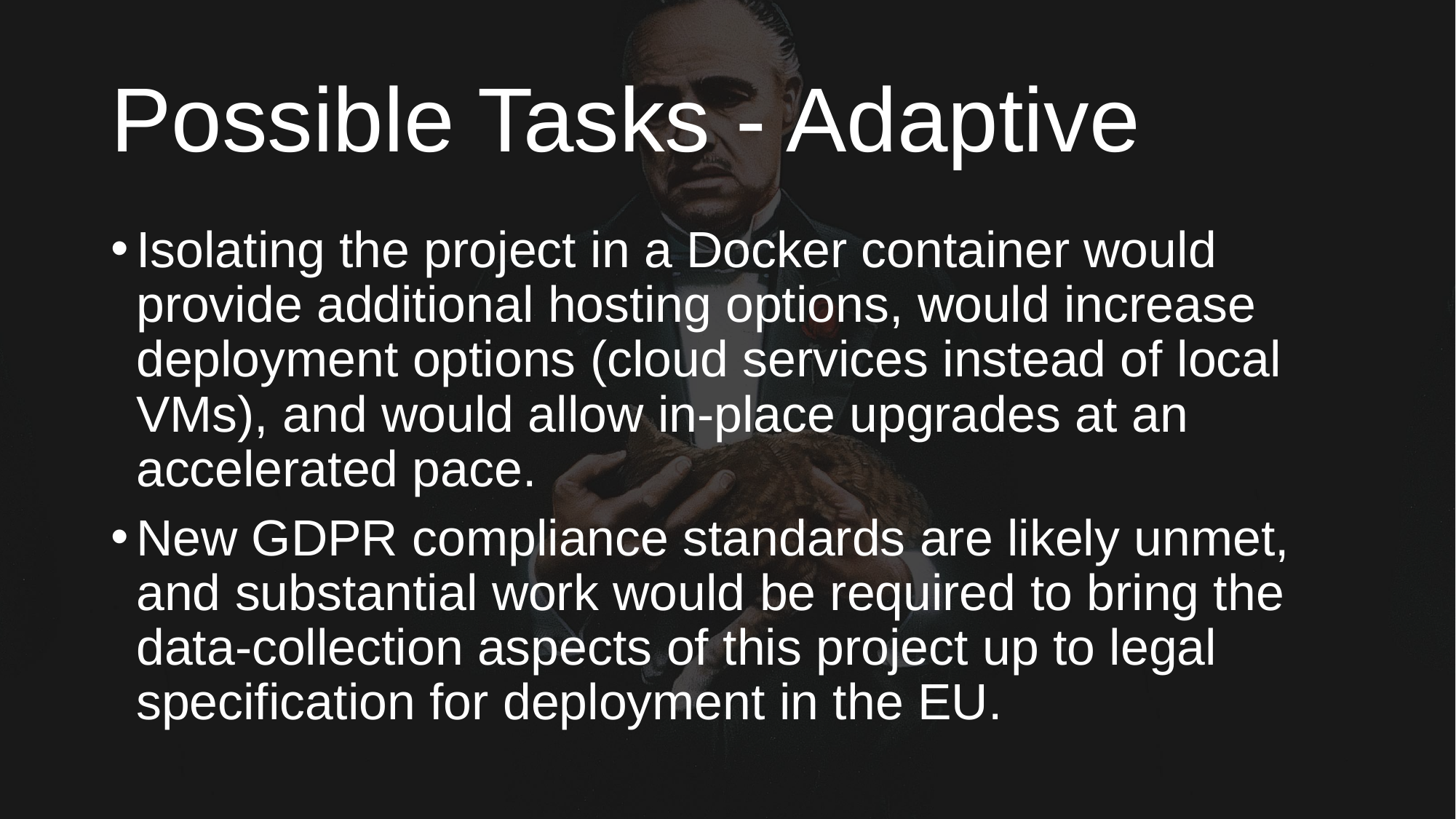

# Possible Tasks - Adaptive
Isolating the project in a Docker container would provide additional hosting options, would increase deployment options (cloud services instead of local VMs), and would allow in-place upgrades at an accelerated pace.
New GDPR compliance standards are likely unmet, and substantial work would be required to bring the data-collection aspects of this project up to legal specification for deployment in the EU.